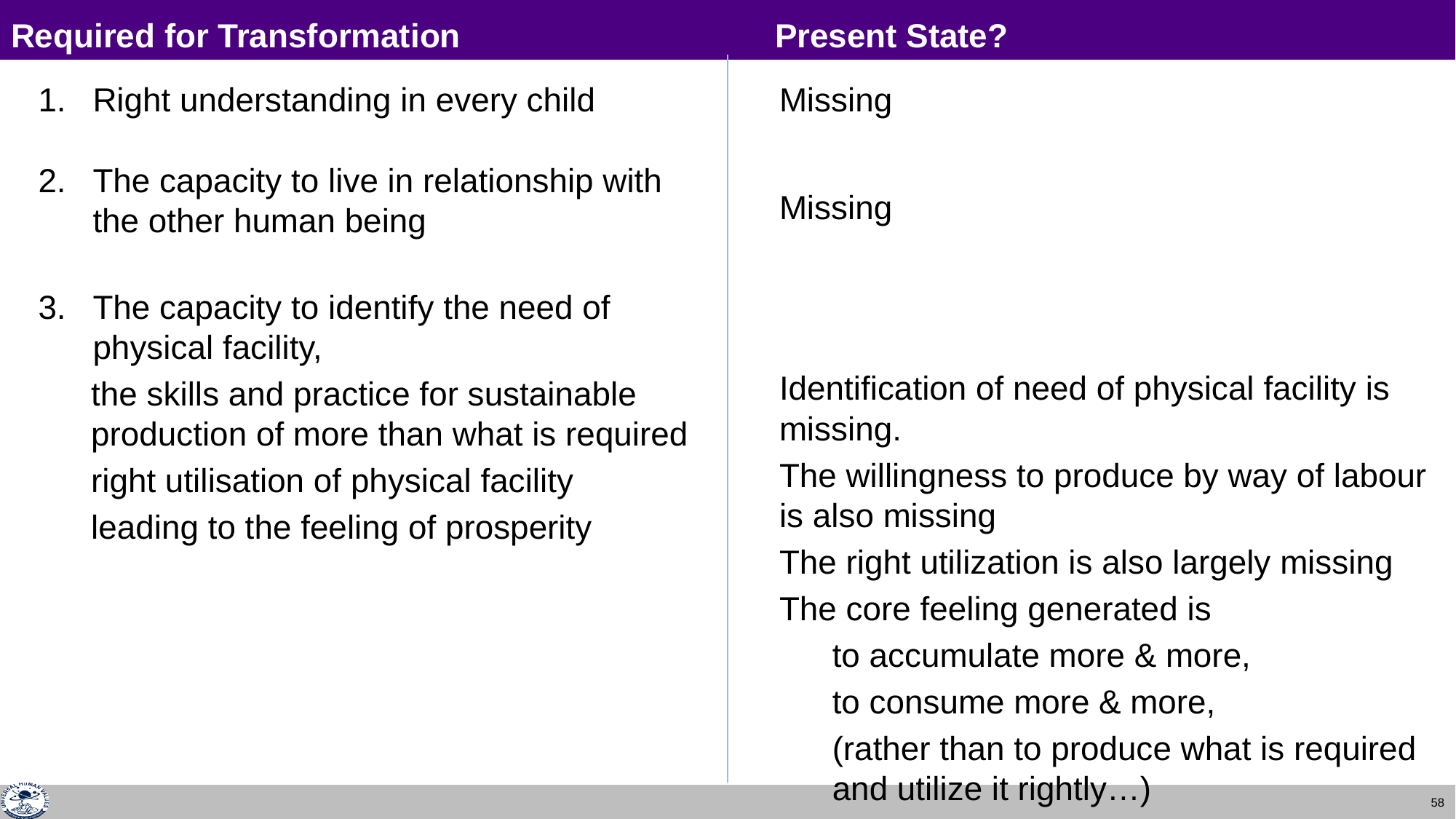

# Required for Transformation			Present State?
Right understanding in every child

The capacity to live in relationship with the other human being

The capacity to identify the need of physical facility,
the skills and practice for sustainable production of more than what is required
right utilisation of physical facility
leading to the feeling of prosperity
Missing

Missing

Identification of need of physical facility is missing.
The willingness to produce by way of labour is also missing
The right utilization is also largely missing
The core feeling generated is
to accumulate more & more,
to consume more & more,
(rather than to produce what is required and utilize it rightly…)